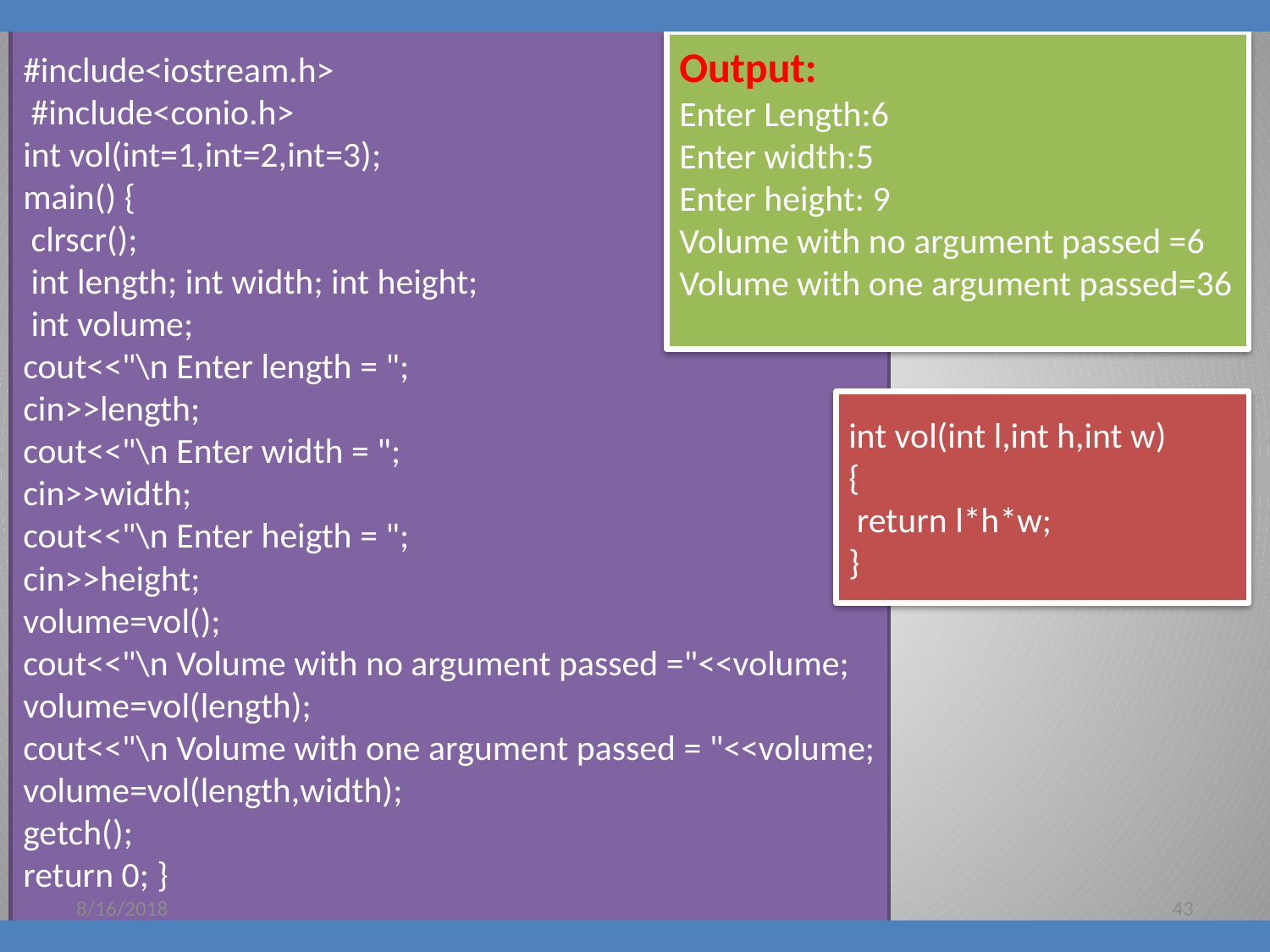

#include<iostream.h>
 #include<conio.h>
int vol(int=1,int=2,int=3);
main() {
 clrscr();
 int length; int width; int height;
 int volume;
cout<<"\n Enter length = ";
cin>>length;
cout<<"\n Enter width = ";
cin>>width;
cout<<"\n Enter heigth = ";
cin>>height;
volume=vol();
cout<<"\n Volume with no argument passed ="<<volume;
volume=vol(length);
cout<<"\n Volume with one argument passed = "<<volume; volume=vol(length,width);
getch();
return 0; }
Output:
Enter Length:6
Enter width:5
Enter height: 9
Volume with no argument passed =6
Volume with one argument passed=36

int vol(int l,int h,int w)
{
 return l*h*w;
}
8/16/2018
43